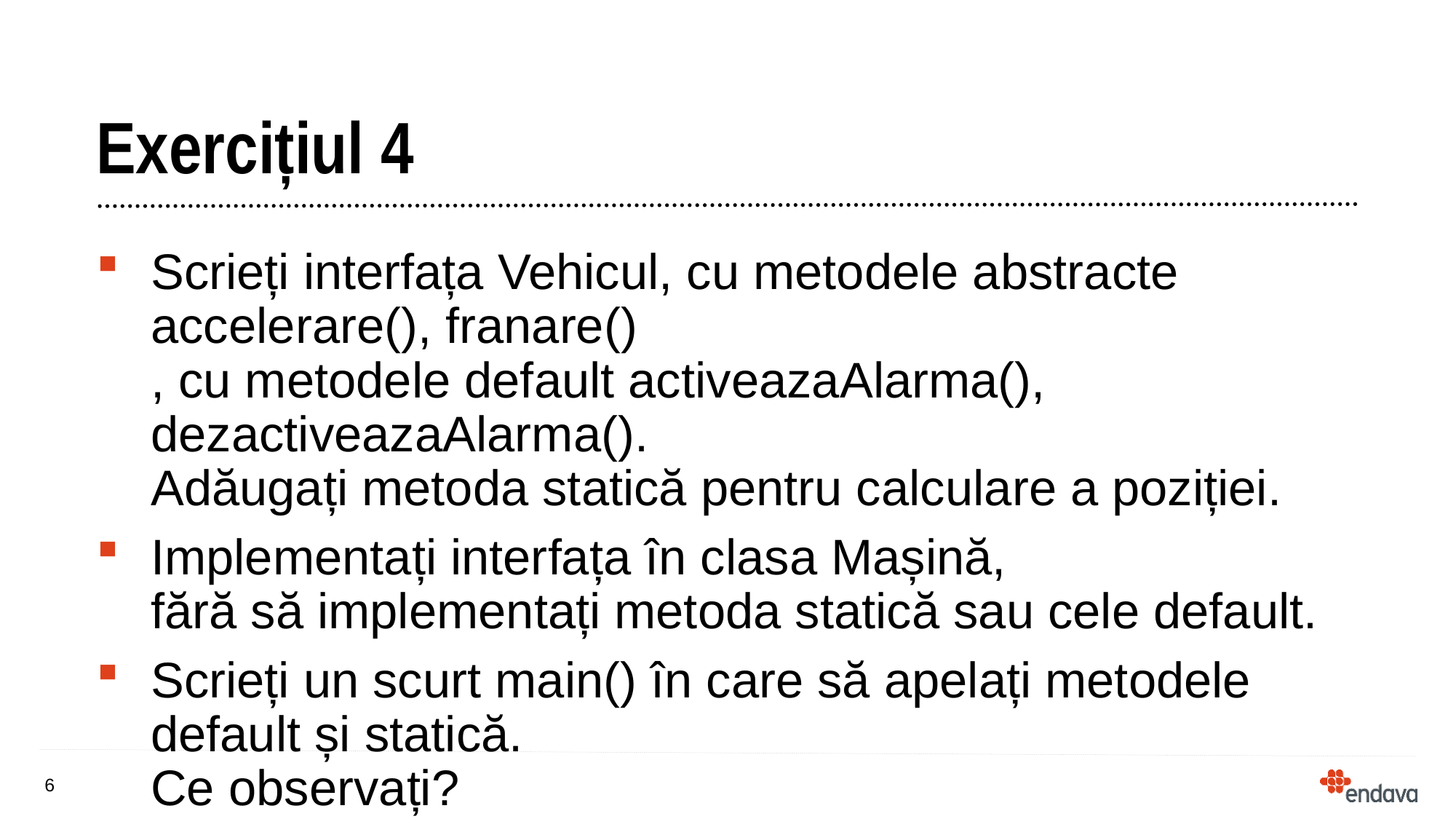

# Exercițiul 4
Scrieți interfața Vehicul, cu metodele abstracte accelerare(), franare()
, cu metodele default activeazaAlarma(), dezactiveazaAlarma().
Adăugați metoda statică pentru calculare a poziției.
Implementați interfața în clasa Mașină,
fără să implementați metoda statică sau cele default.
Scrieți un scurt main() în care să apelați metodele default și statică.
Ce observați?
Supradefiniți metodele, apoi rerulați programul. Ce s-a întâmplat?